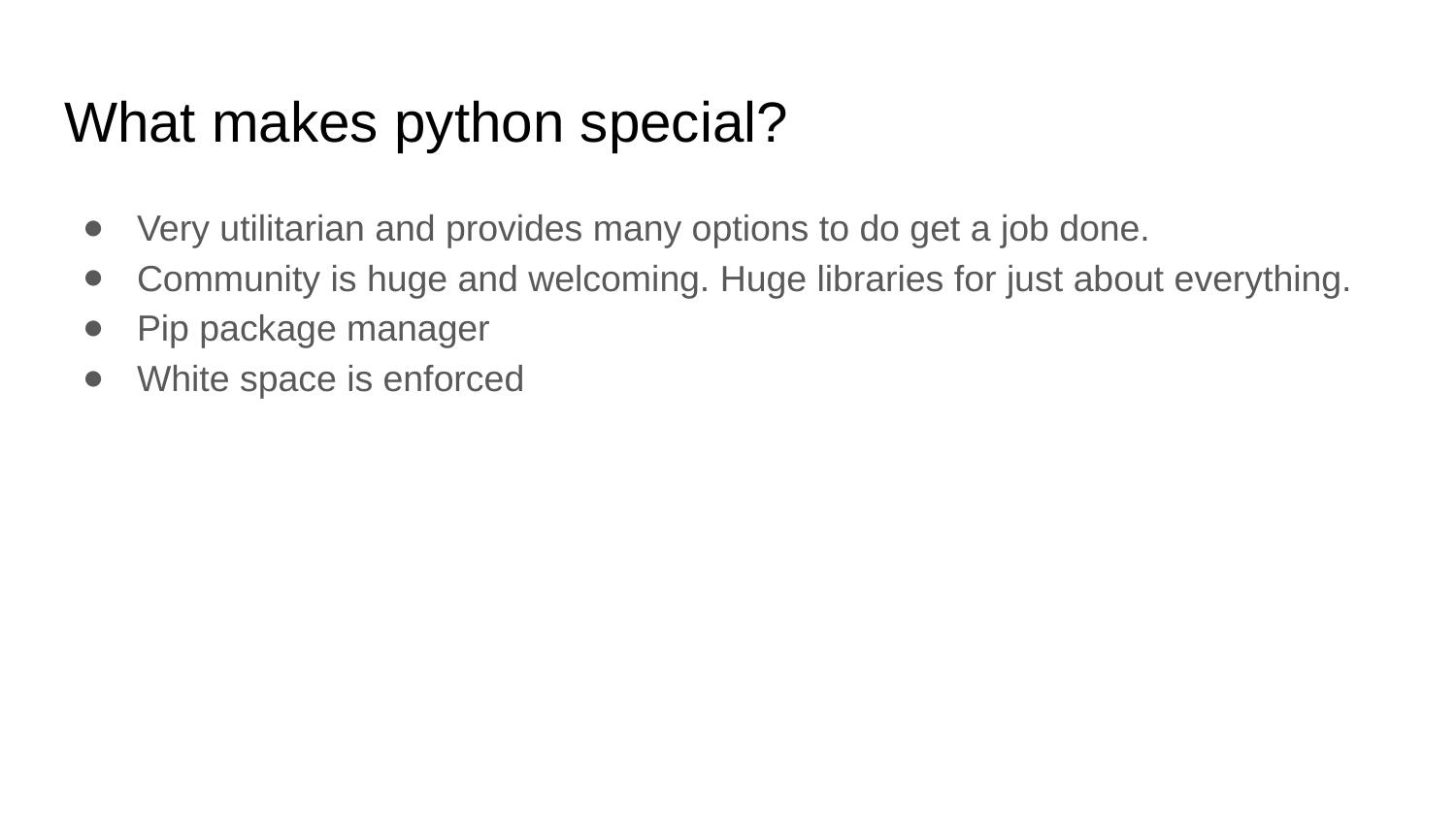

# What makes python special?
Very utilitarian and provides many options to do get a job done.
Community is huge and welcoming. Huge libraries for just about everything.
Pip package manager
White space is enforced